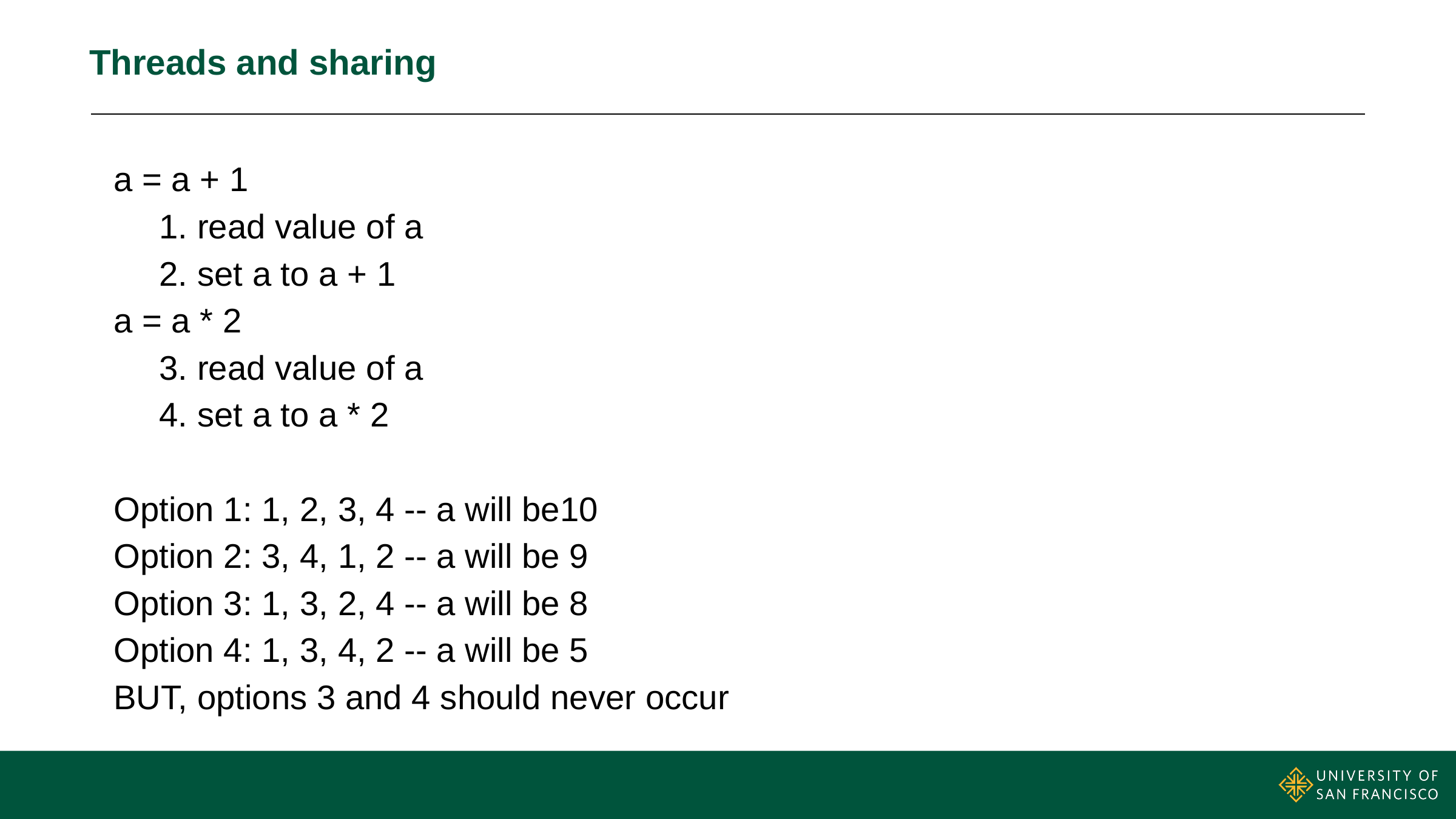

# Threads and sharing
a = a + 1
1. read value of a
2. set a to a + 1
a = a * 2
3. read value of a
4. set a to a * 2

Option 1: 1, 2, 3, 4 -- a will be10
Option 2: 3, 4, 1, 2 -- a will be 9
Option 3: 1, 3, 2, 4 -- a will be 8
Option 4: 1, 3, 4, 2 -- a will be 5
BUT, options 3 and 4 should never occur